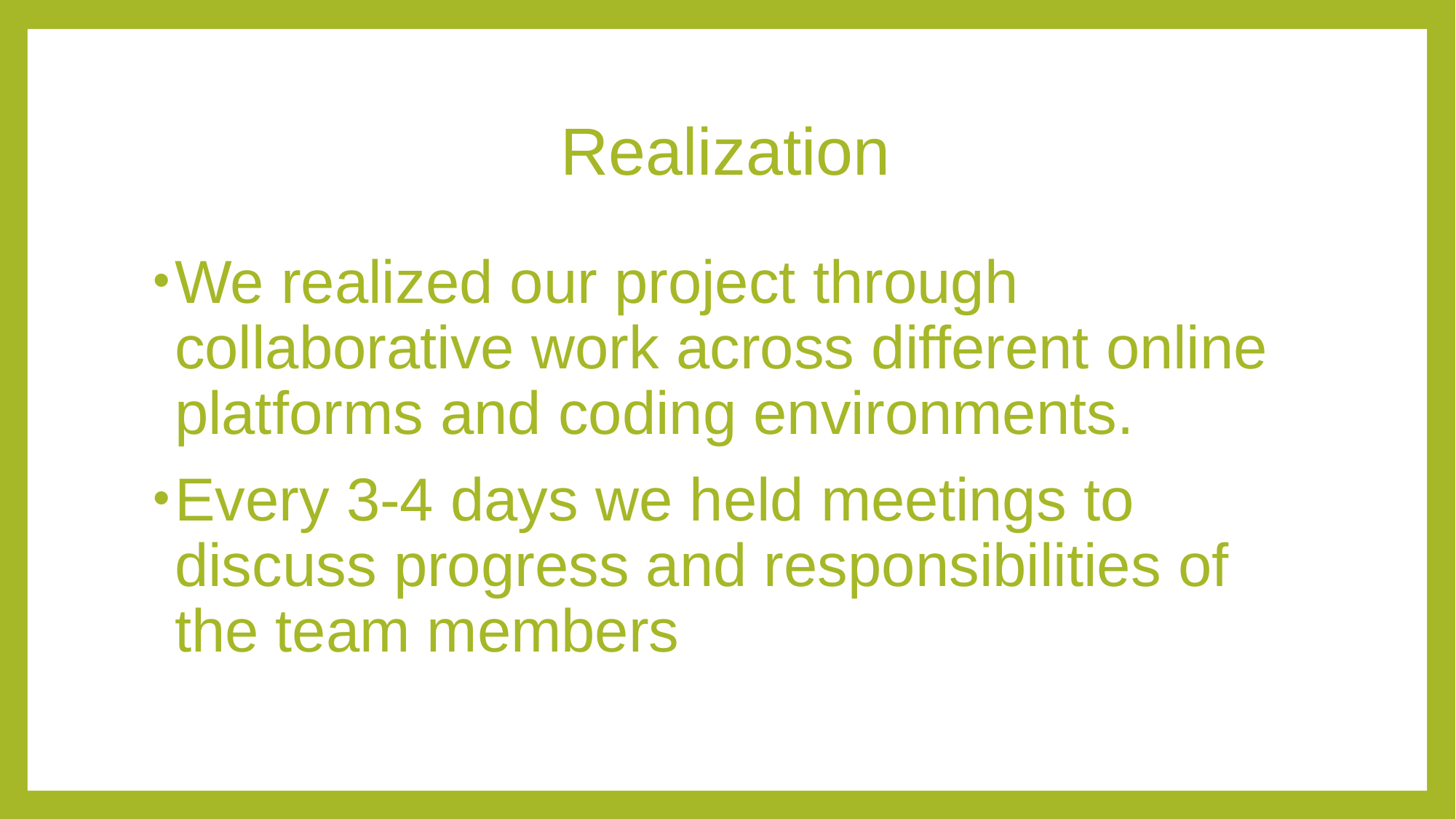

# Realization
We realized our project through collaborative work across different online platforms and coding environments.
Every 3-4 days we held meetings to discuss progress and responsibilities of the team members